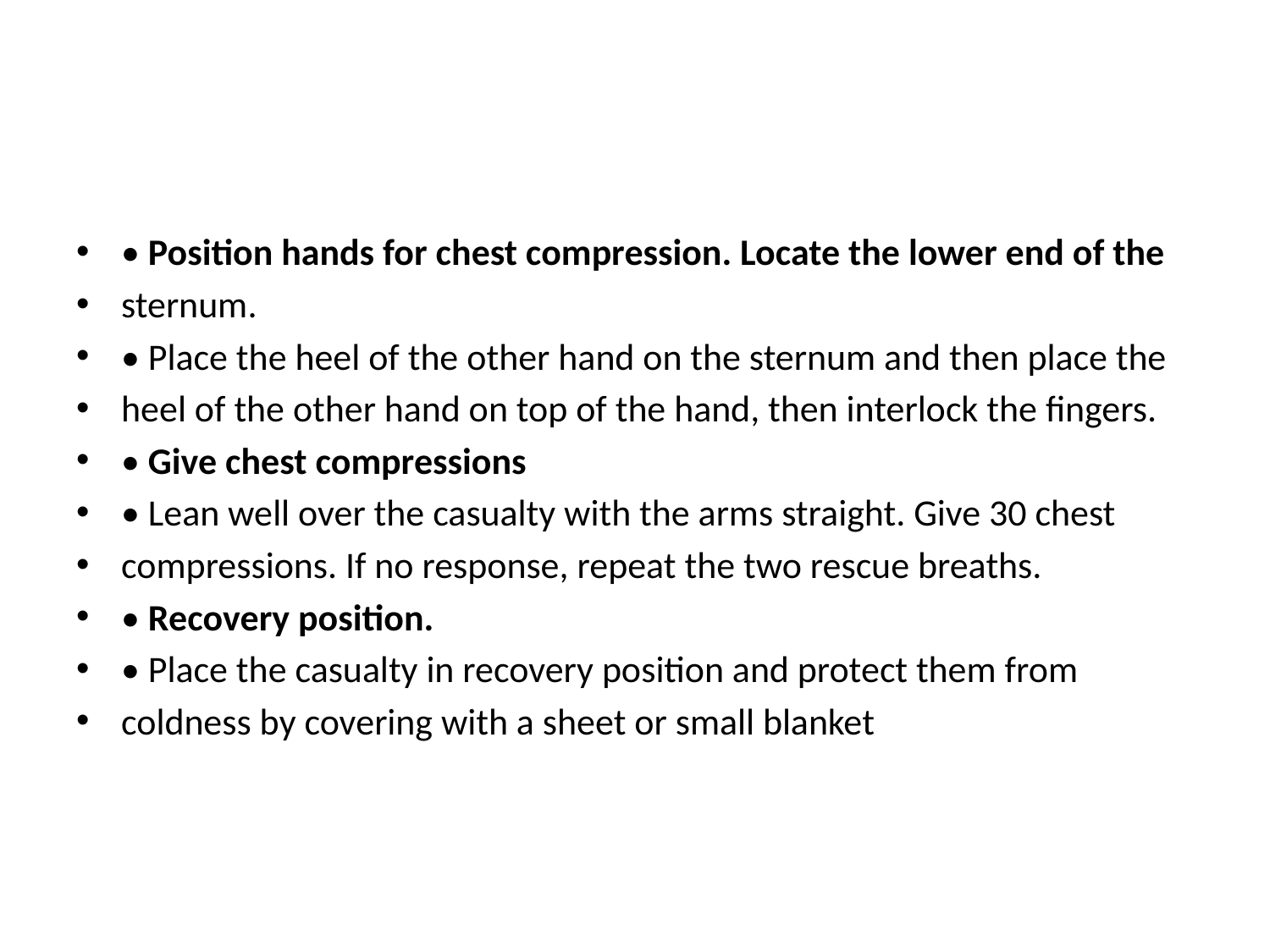

• Position hands for chest compression. Locate the lower end of the
sternum.
• Place the heel of the other hand on the sternum and then place the
heel of the other hand on top of the hand, then interlock the fingers.
• Give chest compressions
• Lean well over the casualty with the arms straight. Give 30 chest
compressions. If no response, repeat the two rescue breaths.
• Recovery position.
• Place the casualty in recovery position and protect them from
coldness by covering with a sheet or small blanket